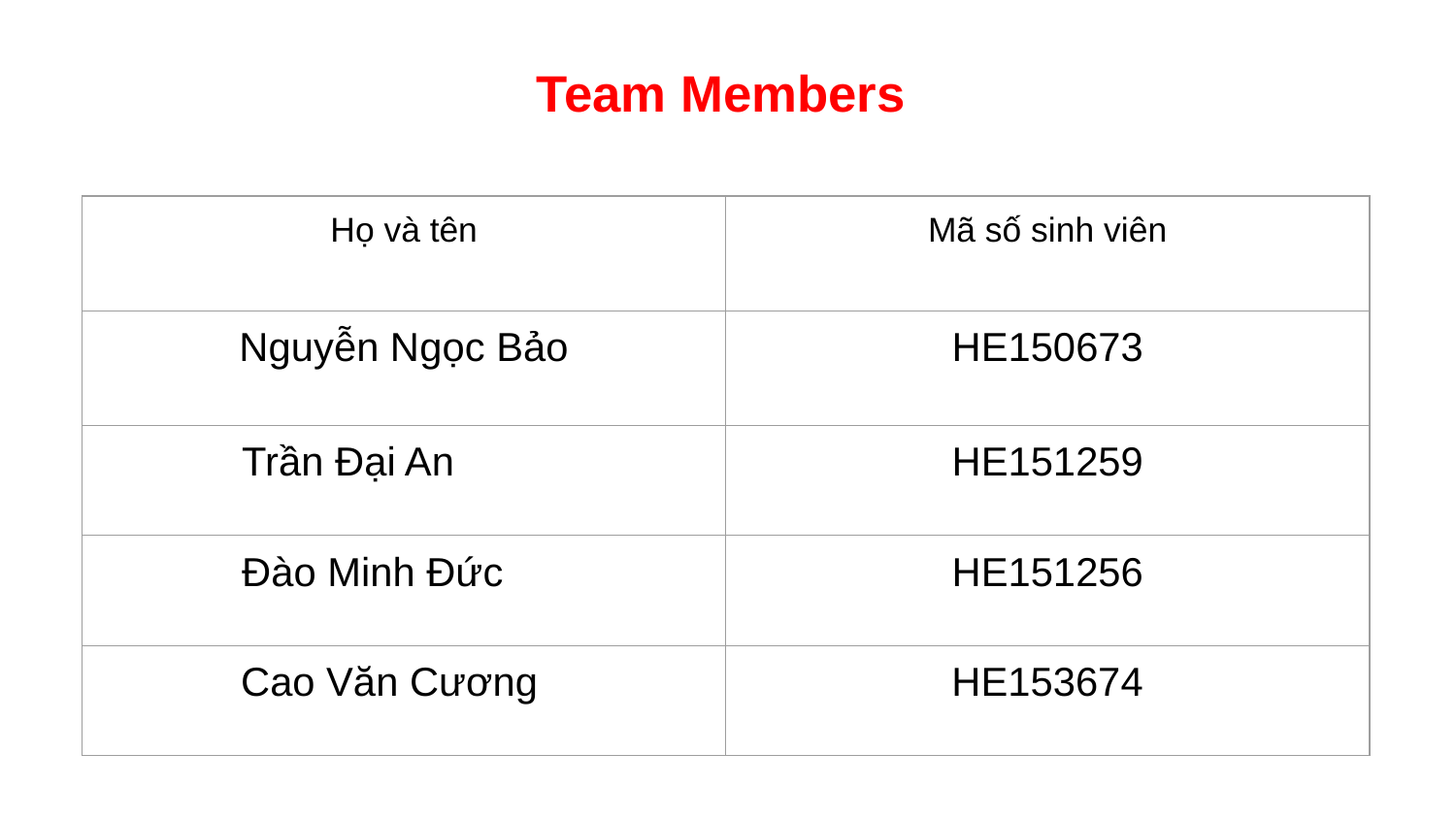

# Team Members

| Họ và tên | Mã số sinh viên |
| --- | --- |
| Nguyễn Ngọc Bảo | HE150673 |
| Trần Đại An | HE151259 |
| Đào Minh Đức | HE151256 |
| Cao Văn Cương | HE153674 |